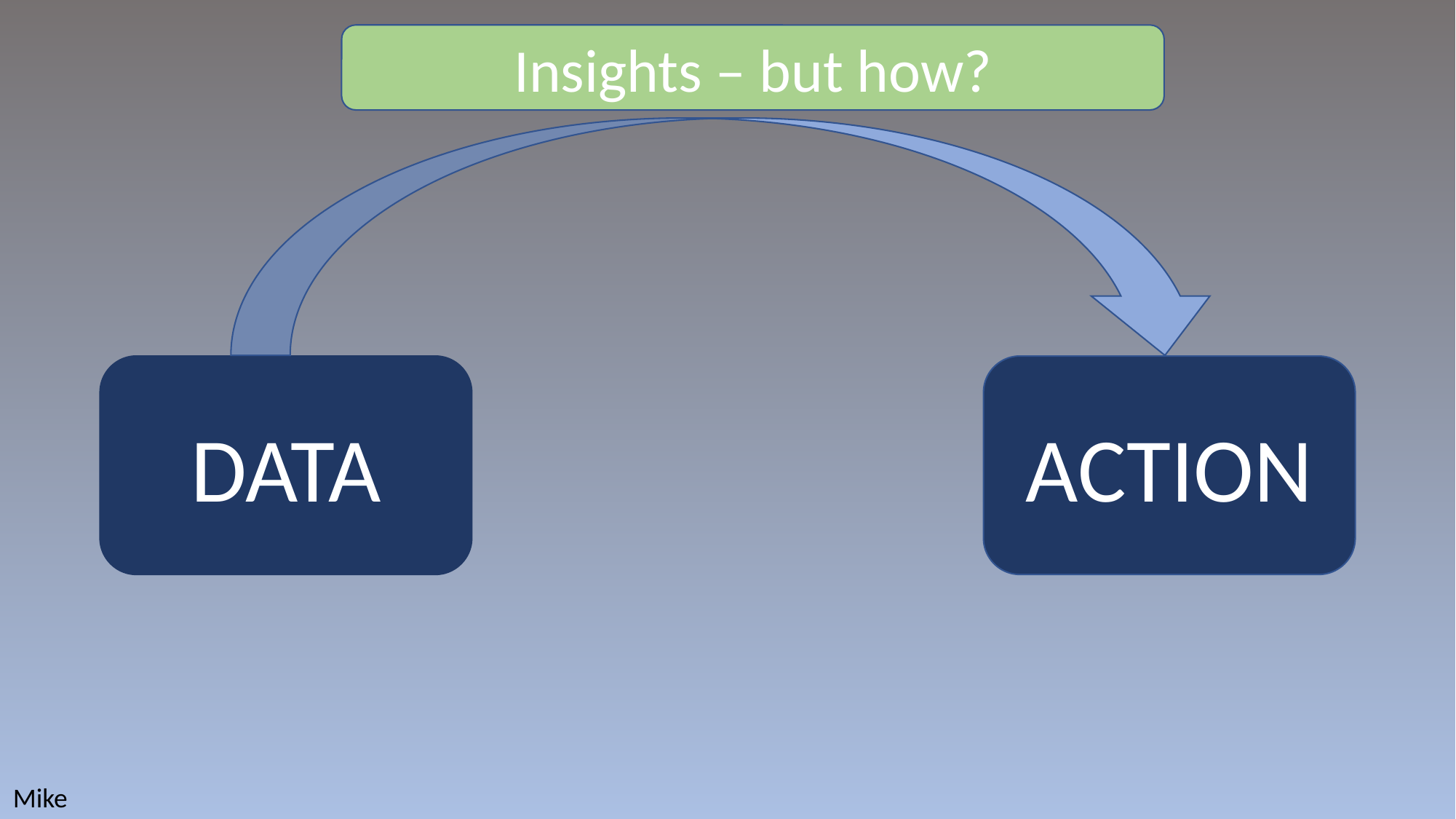

Insights – but how?
#

DATA
ACTION
Mike